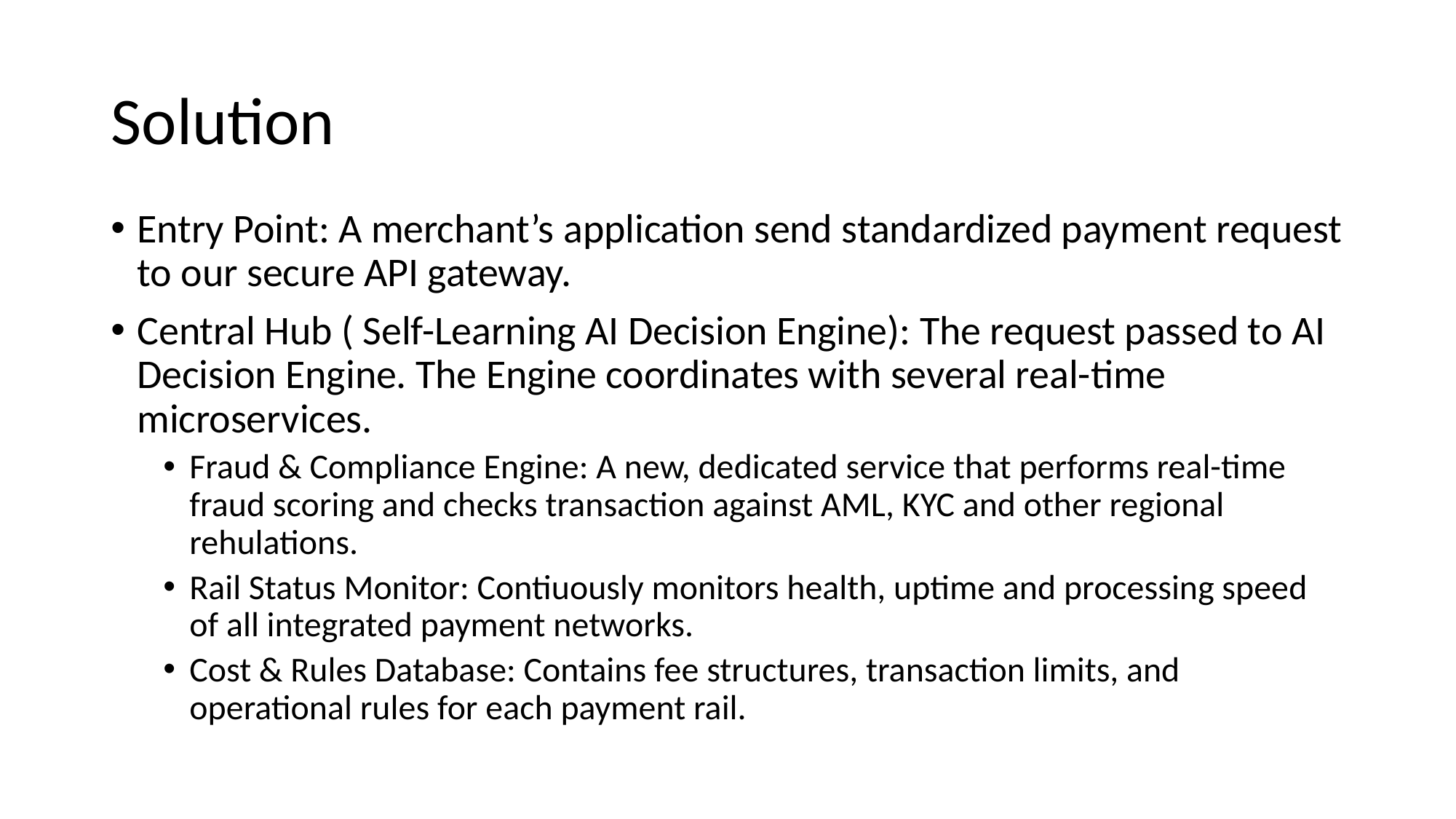

# Solution
Entry Point: A merchant’s application send standardized payment request to our secure API gateway.
Central Hub ( Self-Learning AI Decision Engine): The request passed to AI Decision Engine. The Engine coordinates with several real-time microservices.
Fraud & Compliance Engine: A new, dedicated service that performs real-time fraud scoring and checks transaction against AML, KYC and other regional rehulations.
Rail Status Monitor: Contiuously monitors health, uptime and processing speed of all integrated payment networks.
Cost & Rules Database: Contains fee structures, transaction limits, and operational rules for each payment rail.